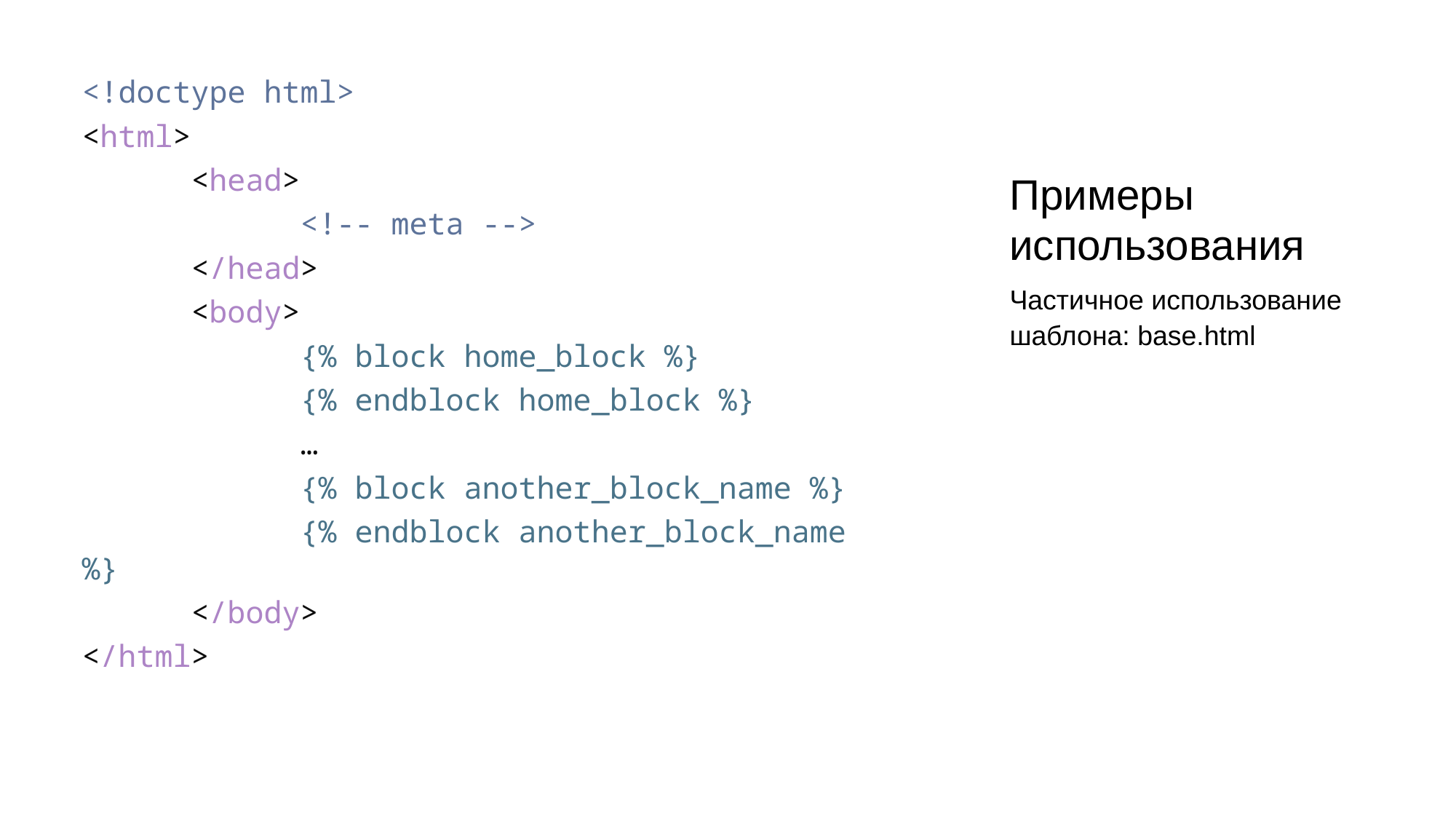

# Примеры использования
<!doctype html>
<html>
	<head>
		<!-- meta -->
	</head>
	<body>
		{% block home_block %}
		{% endblock home_block %}
		…
		{% block another_block_name %}
		{% endblock another_block_name %}
	</body>
</html>
Частичное использование шаблона: base.html